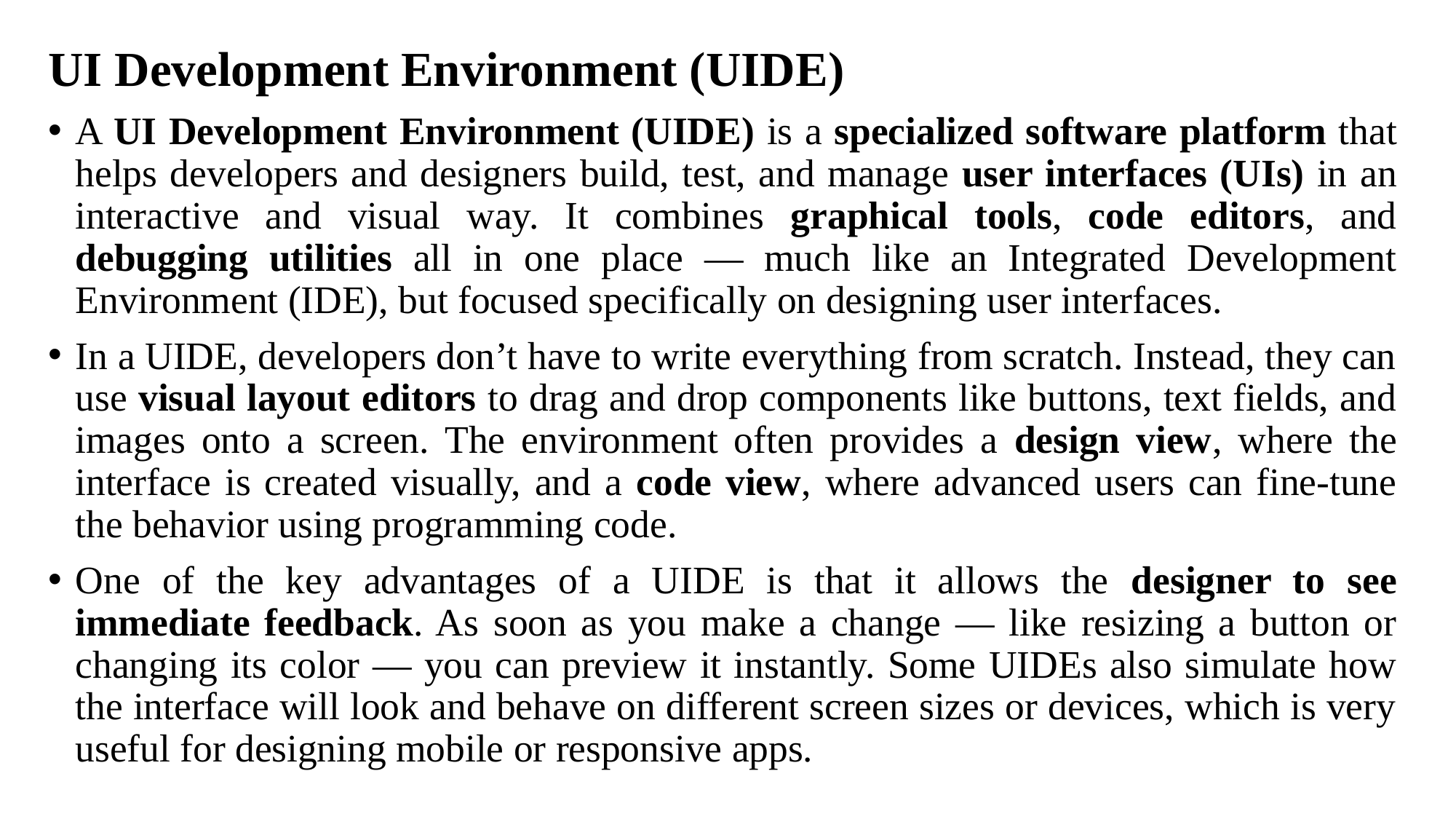

UI Development Environment (UIDE)
A UI Development Environment (UIDE) is a specialized software platform that helps developers and designers build, test, and manage user interfaces (UIs) in an interactive and visual way. It combines graphical tools, code editors, and debugging utilities all in one place — much like an Integrated Development Environment (IDE), but focused specifically on designing user interfaces.
In a UIDE, developers don’t have to write everything from scratch. Instead, they can use visual layout editors to drag and drop components like buttons, text fields, and images onto a screen. The environment often provides a design view, where the interface is created visually, and a code view, where advanced users can fine-tune the behavior using programming code.
One of the key advantages of a UIDE is that it allows the designer to see immediate feedback. As soon as you make a change — like resizing a button or changing its color — you can preview it instantly. Some UIDEs also simulate how the interface will look and behave on different screen sizes or devices, which is very useful for designing mobile or responsive apps.